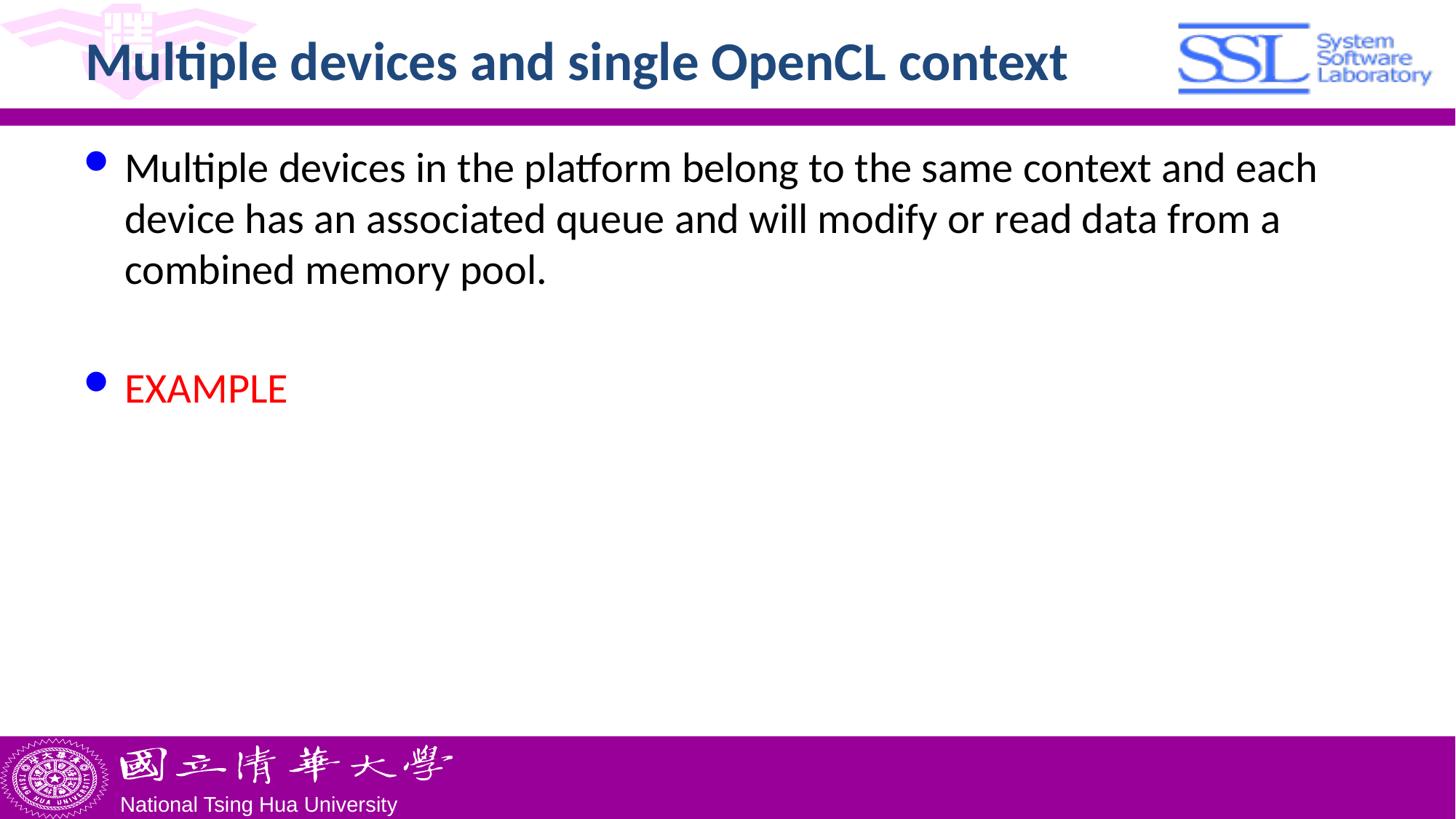

# Multiple devices and single OpenCL context
Multiple devices in the platform belong to the same context and each device has an associated queue and will modify or read data from a combined memory pool.

EXAMPLE